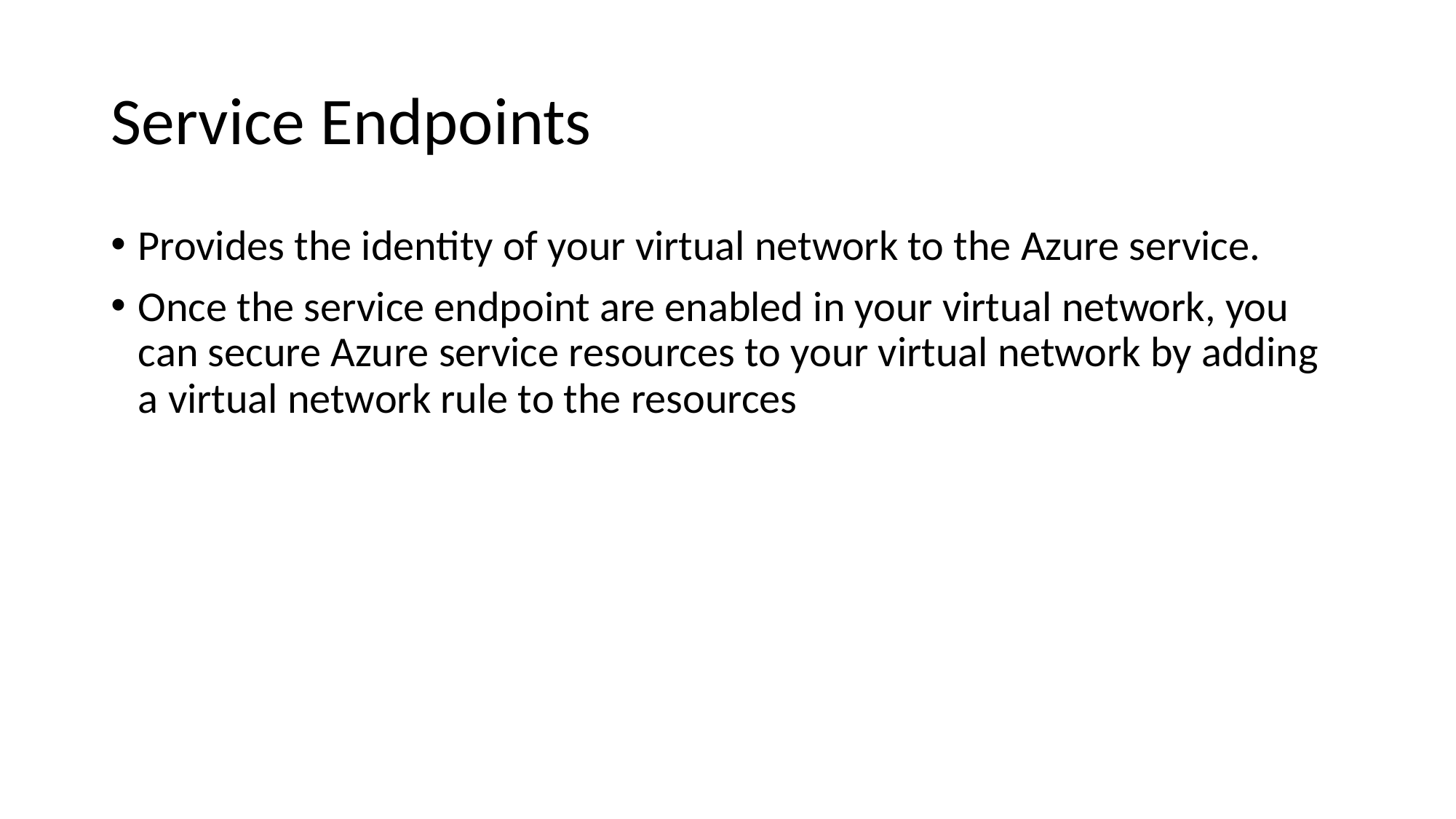

# Service Endpoints
Provides the identity of your virtual network to the Azure service.
Once the service endpoint are enabled in your virtual network, you can secure Azure service resources to your virtual network by adding a virtual network rule to the resources